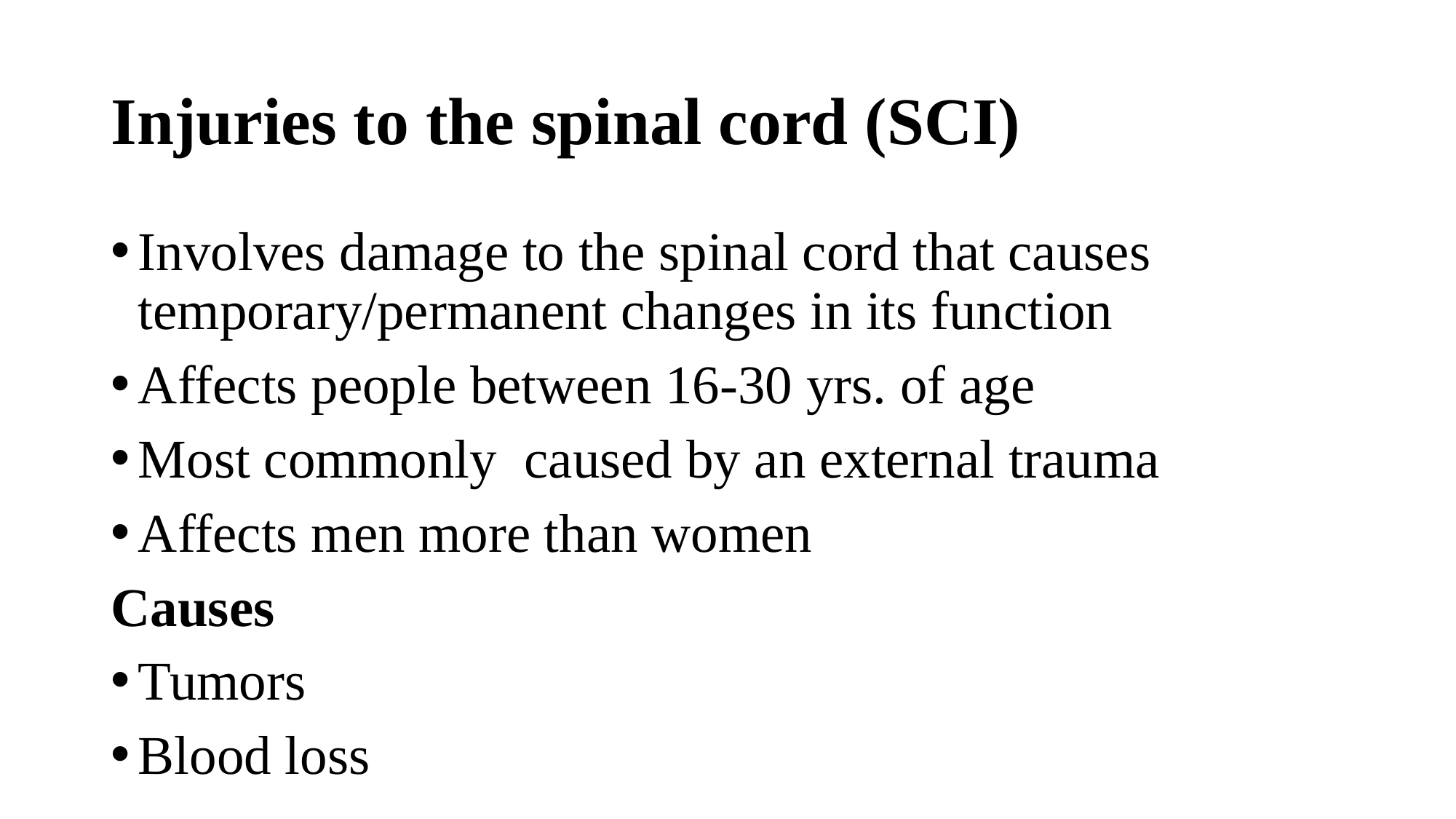

# Injuries to the spinal cord (SCI)
Involves damage to the spinal cord that causes temporary/permanent changes in its function
Affects people between 16-30 yrs. of age
Most commonly  caused by an external trauma
Affects men more than women
Causes
Tumors
Blood loss